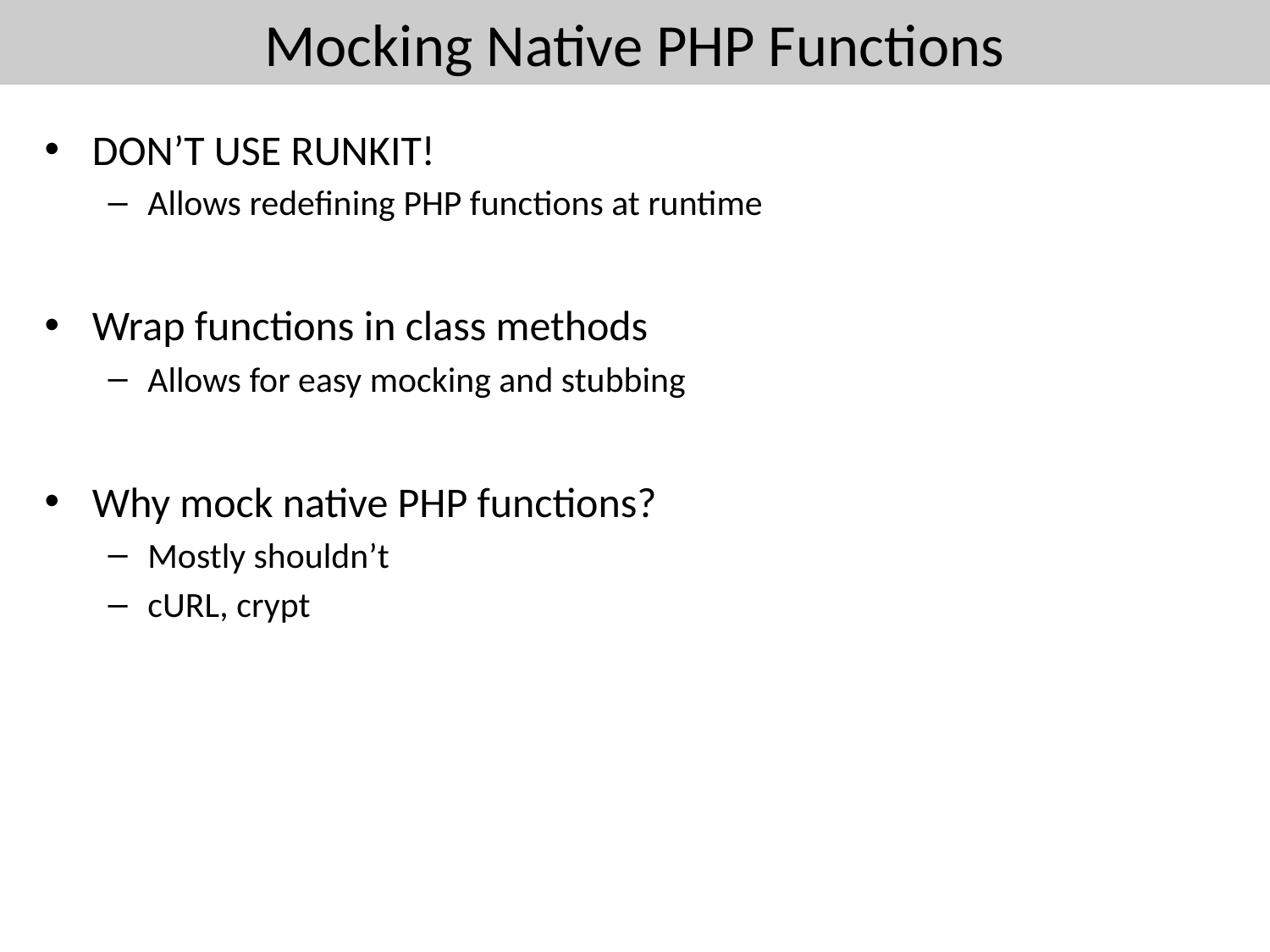

# Mocking Native PHP Functions
DON’T USE RUNKIT!
Allows redefining PHP functions at runtime

Wrap functions in class methods
Allows for easy mocking and stubbing

Why mock native PHP functions?
Mostly shouldn’t
cURL, crypt